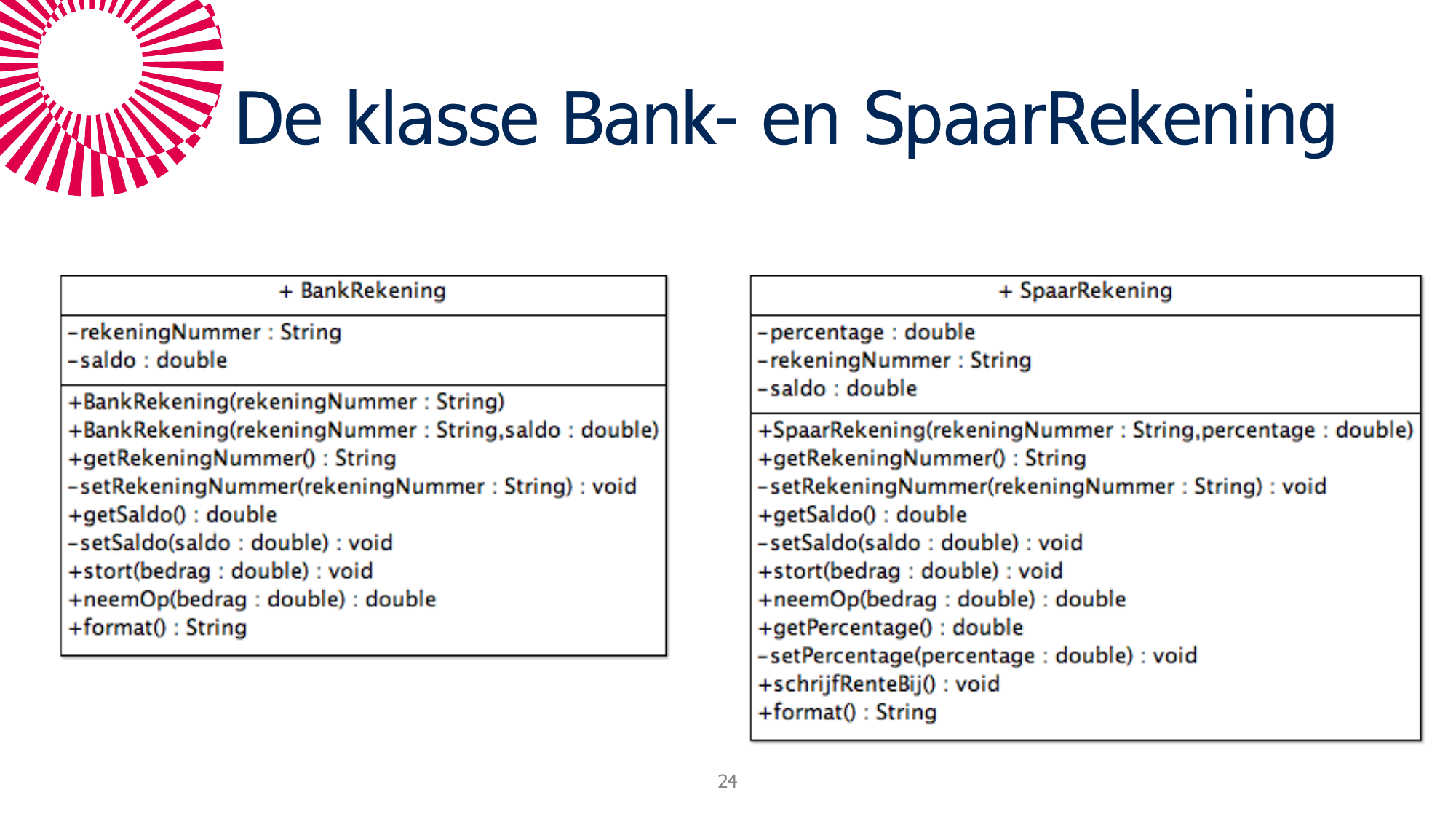

# De klasse Bank- en SpaarRekening

24